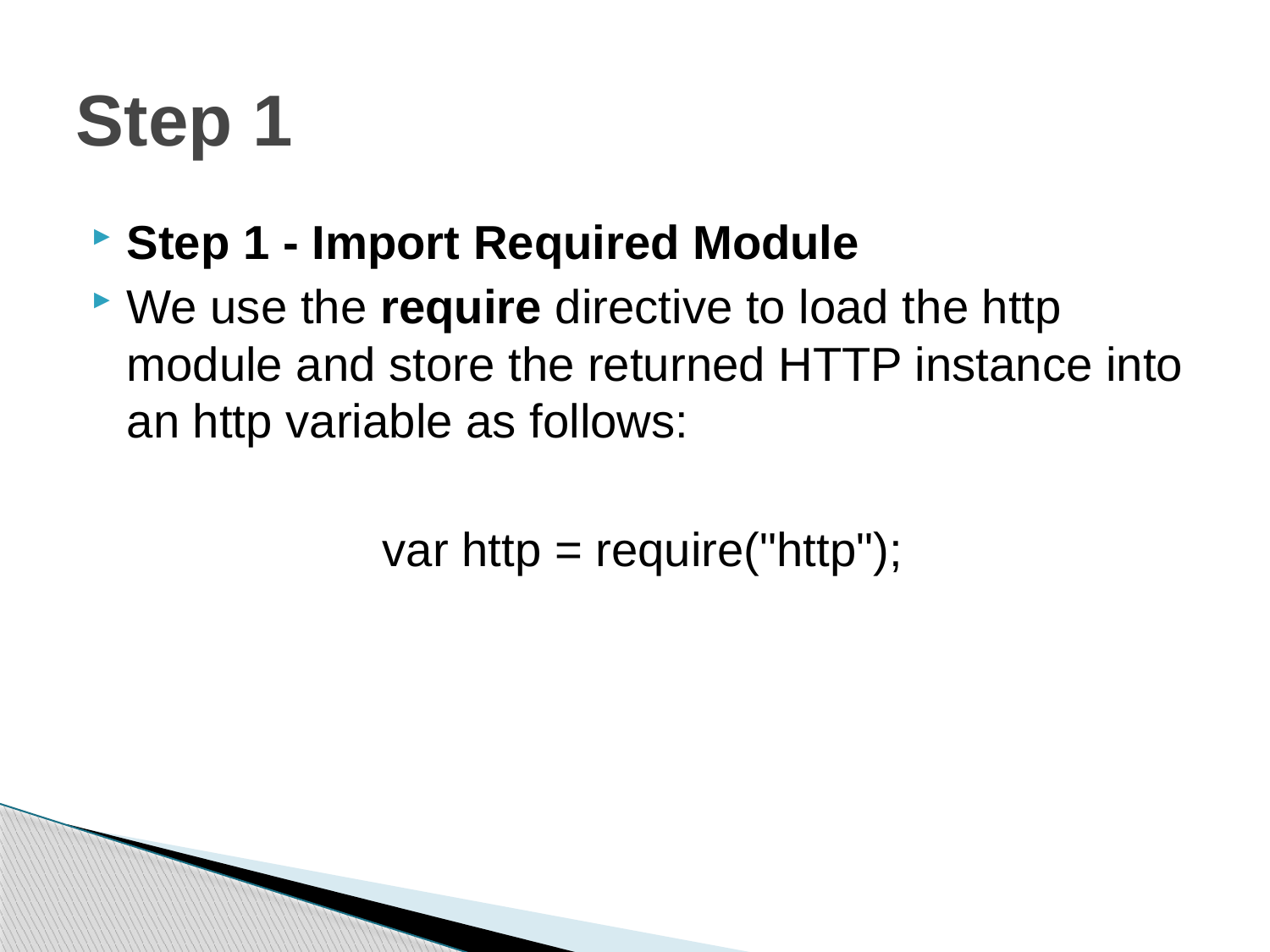

# Step 1
Step 1 - Import Required Module
We use the require directive to load the http module and store the returned HTTP instance into an http variable as follows:

var http = require("http");